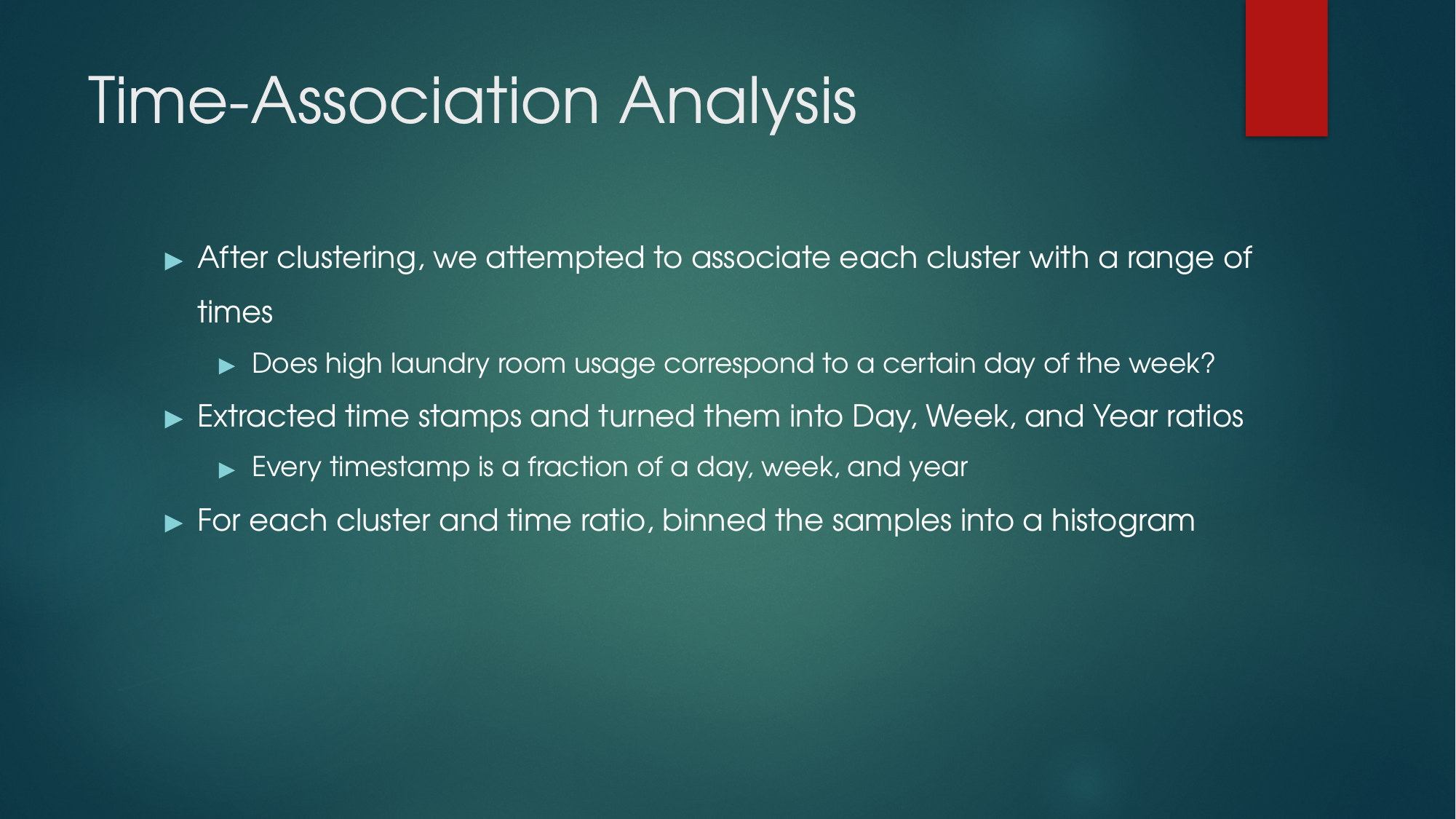

# Time-Association Analysis
After clustering, we attempted to associate each cluster with a range of times
Does high laundry room usage correspond to a certain day of the week?
Extracted time stamps and turned them into Day, Week, and Year ratios
Every timestamp is a fraction of a day, week, and year
For each cluster and time ratio, binned the samples into a histogram